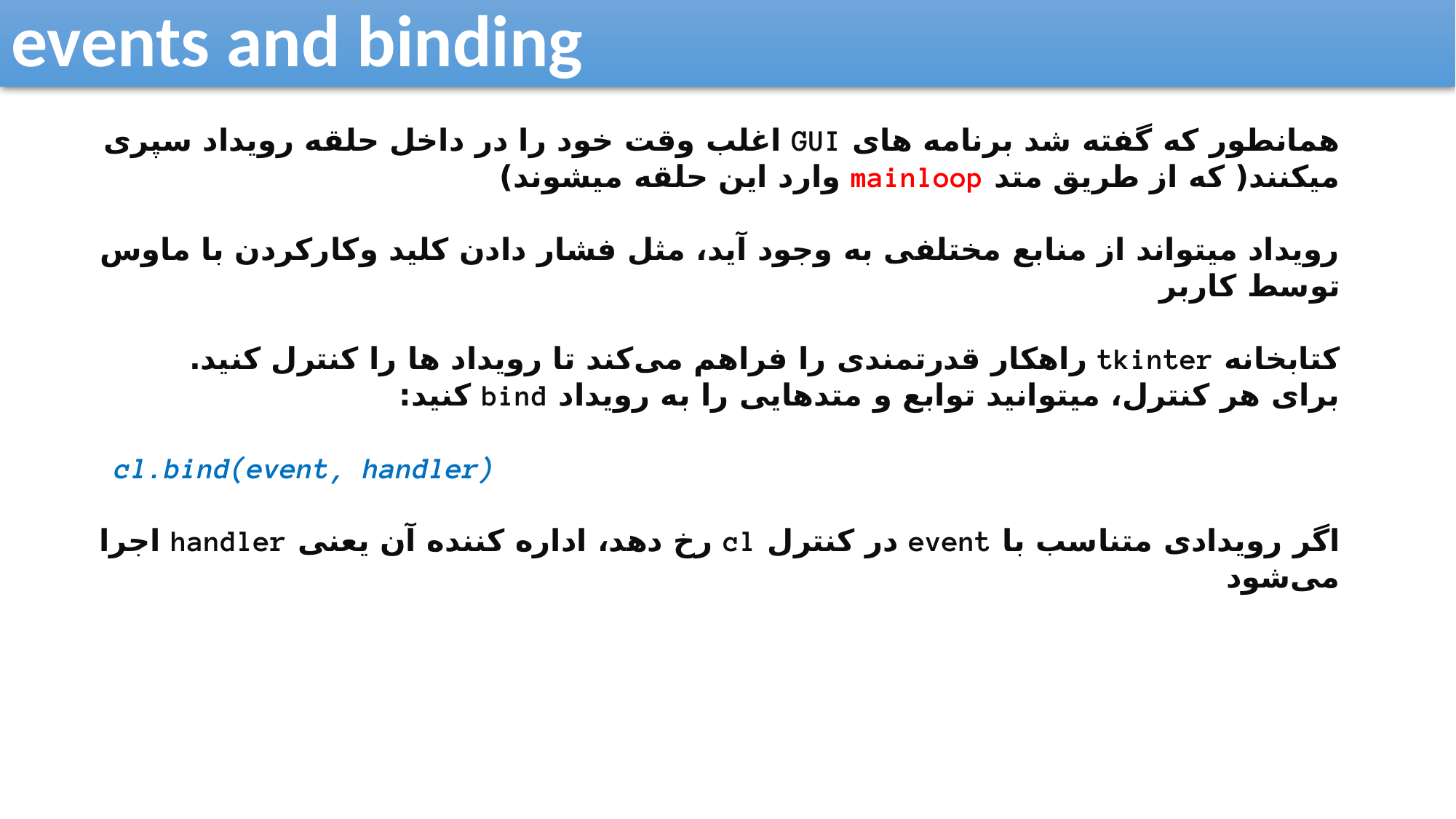

events and binding
همانطور که گفته شد برنامه های GUI اغلب وقت خود را در داخل حلقه رویداد سپری میکنند( که از طریق متد mainloop وارد این حلقه میشوند)

رویداد میتواند از منابع مختلفی به وجود آید، مثل فشار دادن کلید وکارکردن با ماوس توسط کاربر

کتابخانه tkinter راهکار قدرتمندی را فراهم می‌کند تا رویداد ها را کنترل کنید.
برای هر کنترل، میتوانید توابع و متدهایی را به رویداد bind کنید:

cl.bind(event, handler)

اگر رویدادی متناسب با event در کنترل cl رخ دهد، اداره کننده آن یعنی handler اجرا می‌شود